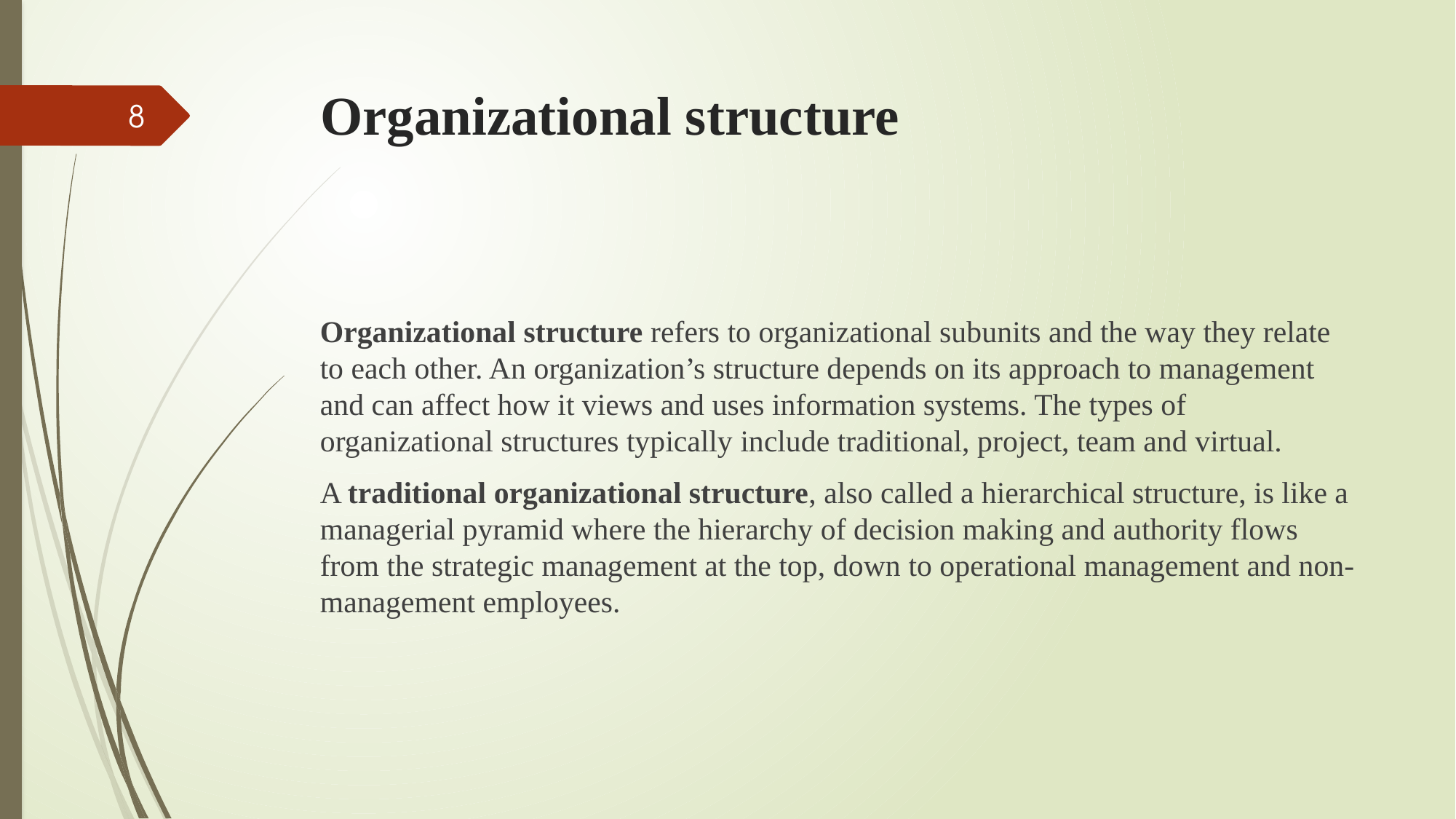

# Organizational structure
8

Organizational structure refers to organizational subunits and the way they relate to each other. An organization’s structure depends on its approach to management and can affect how it views and uses information systems. The types of organizational structures typically include traditional, project, team and virtual.
A traditional organizational structure, also called a hierarchical structure, is like a managerial pyramid where the hierarchy of decision making and authority flows from the strategic management at the top, down to operational management and non-management employees.